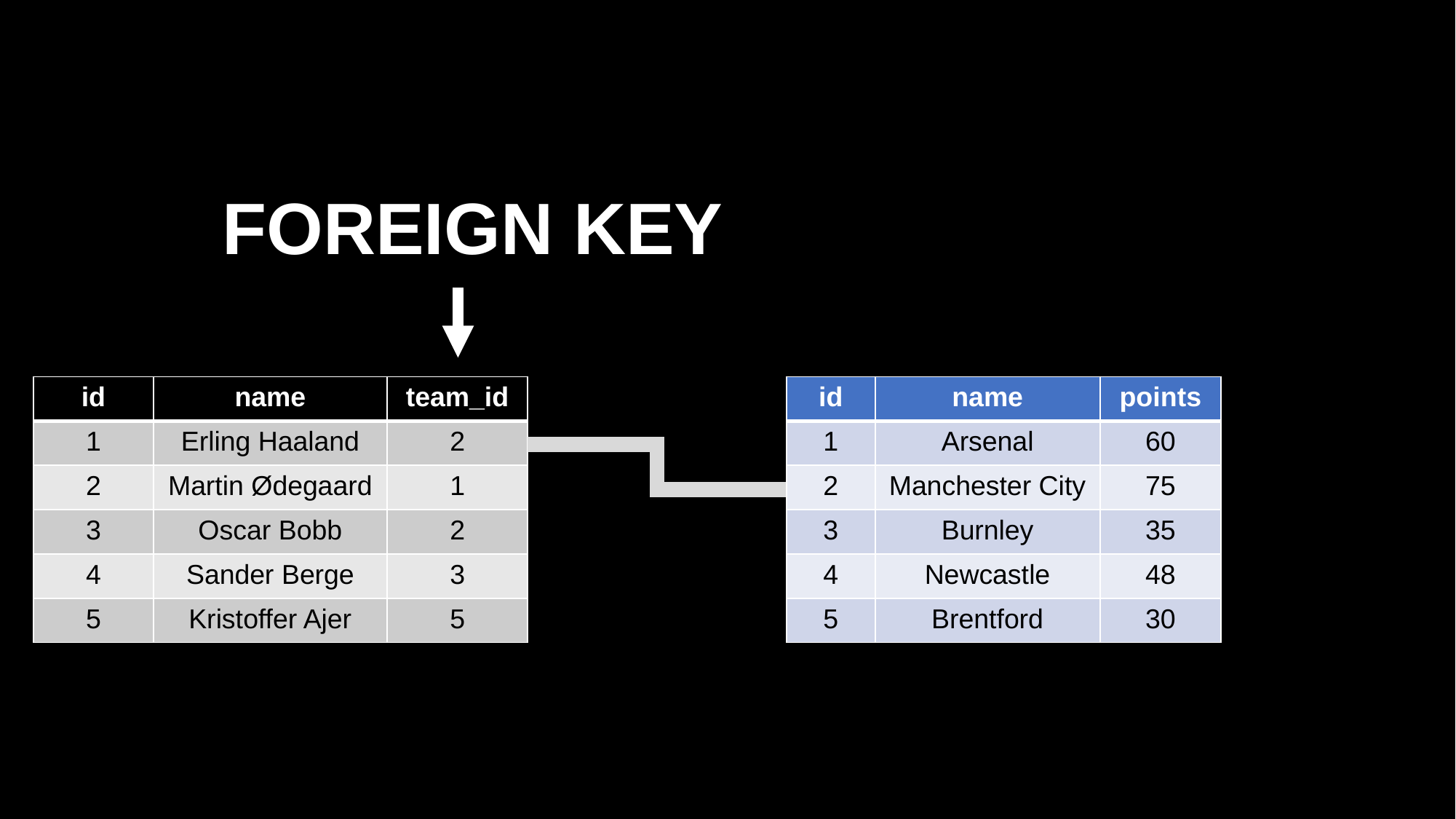

FOREIGN KEY
| id | name | team\_id |
| --- | --- | --- |
| 1 | Erling Haaland | 2 |
| 2 | Martin Ødegaard | 1 |
| 3 | Oscar Bobb | 2 |
| 4 | Sander Berge | 3 |
| 5 | Kristoffer Ajer | 5 |
| id | name | points |
| --- | --- | --- |
| 1 | Arsenal | 60 |
| 2 | Manchester City | 75 |
| 3 | Burnley | 35 |
| 4 | Newcastle | 48 |
| 5 | Brentford | 30 |